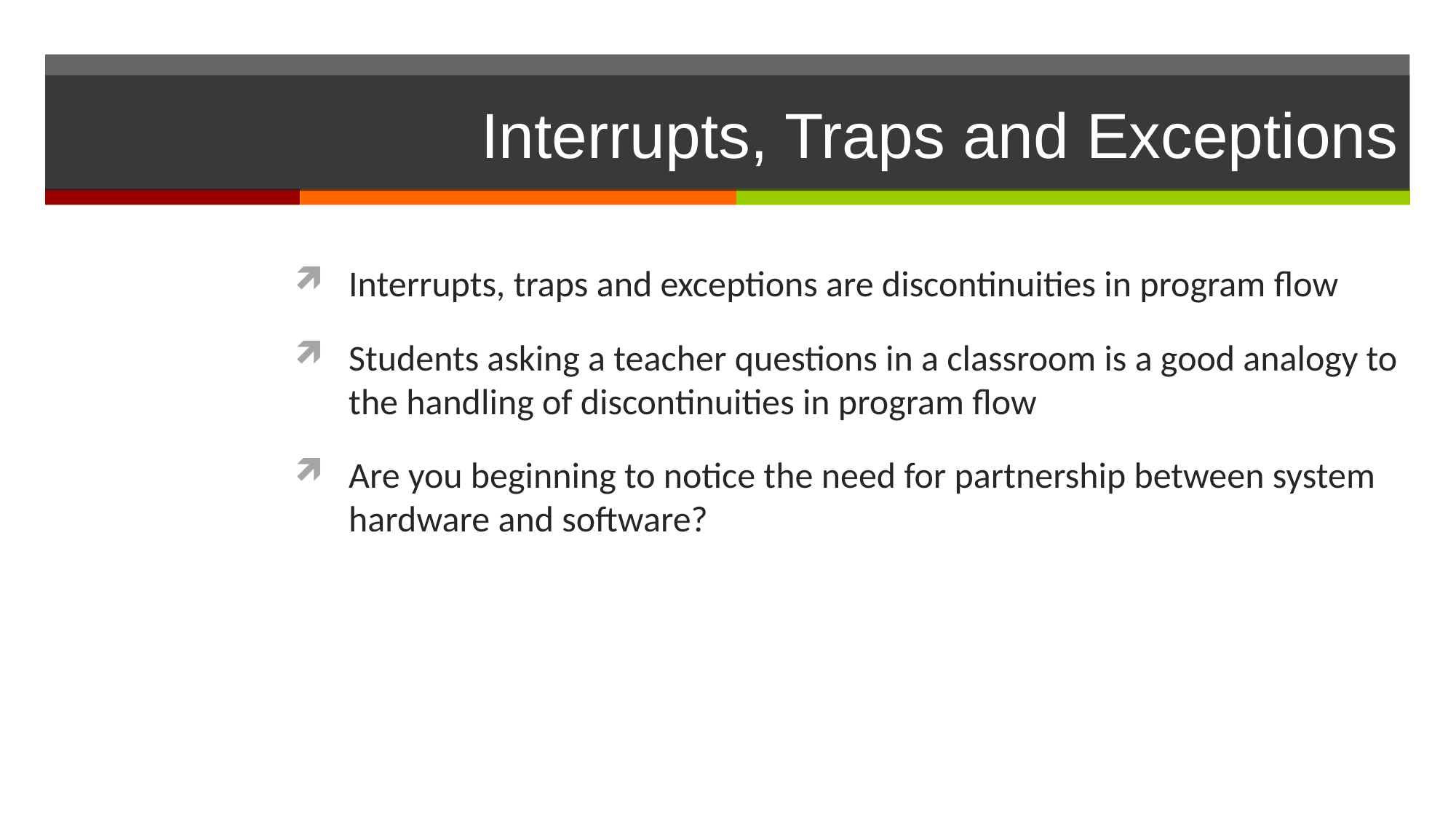

# Interrupts, Traps and Exceptions
Interrupts, traps and exceptions are discontinuities in program flow
Students asking a teacher questions in a classroom is a good analogy to the handling of discontinuities in program flow
Are you beginning to notice the need for partnership between system hardware and software?